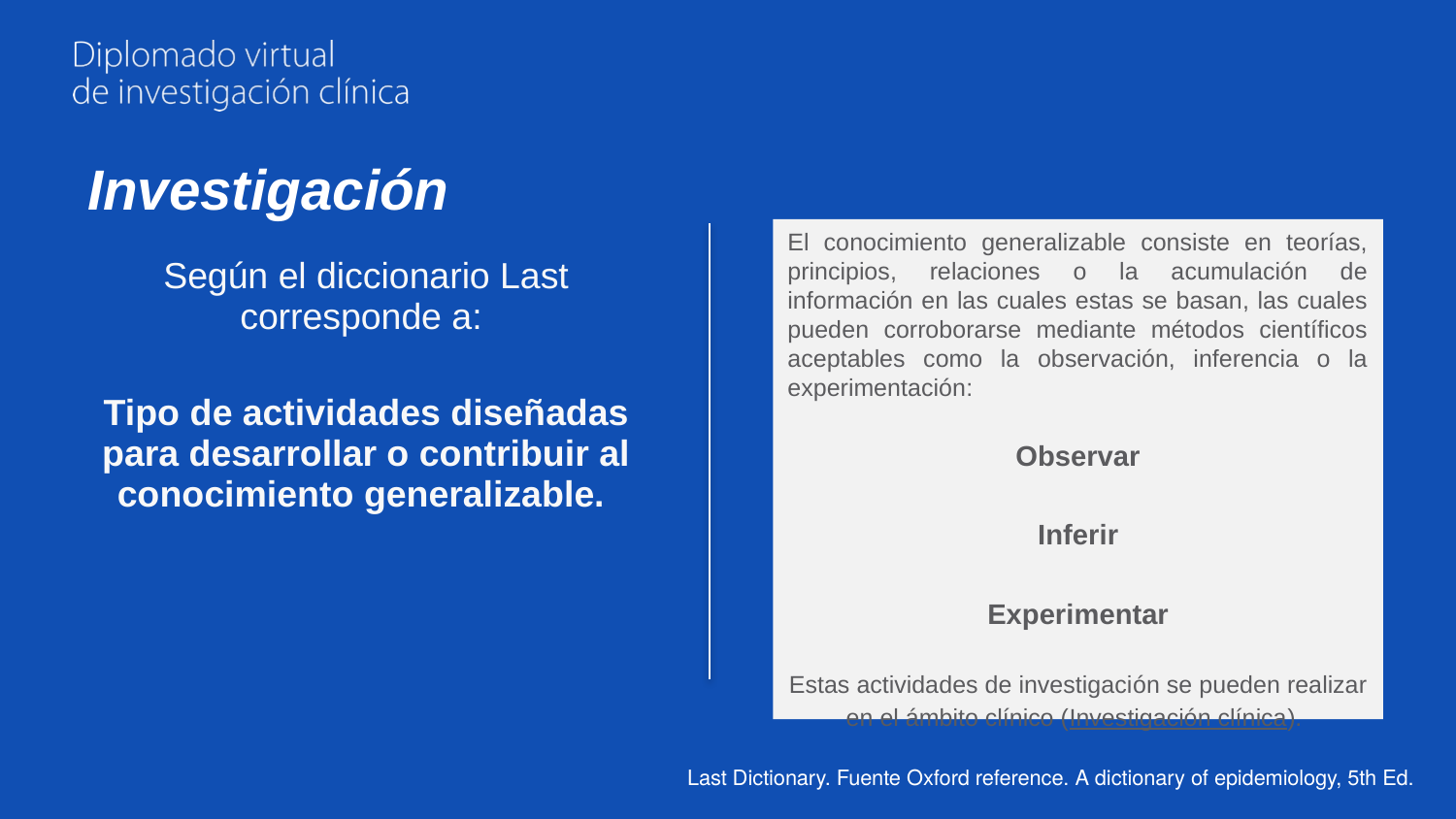

# Investigación
El conocimiento generalizable consiste en teorías, principios, relaciones o la acumulación de información en las cuales estas se basan, las cuales pueden corroborarse mediante métodos científicos aceptables como la observación, inferencia o la experimentación:

Observar

Inferir

Experimentar

Estas actividades de investigación se pueden realizar en el ámbito clínico (Investigación clínica).
Según el diccionario Last corresponde a:

Tipo de actividades diseñadas para desarrollar o contribuir al conocimiento generalizable.
Last Dictionary. Fuente Oxford reference. A dictionary of epidemiology, 5th Ed.